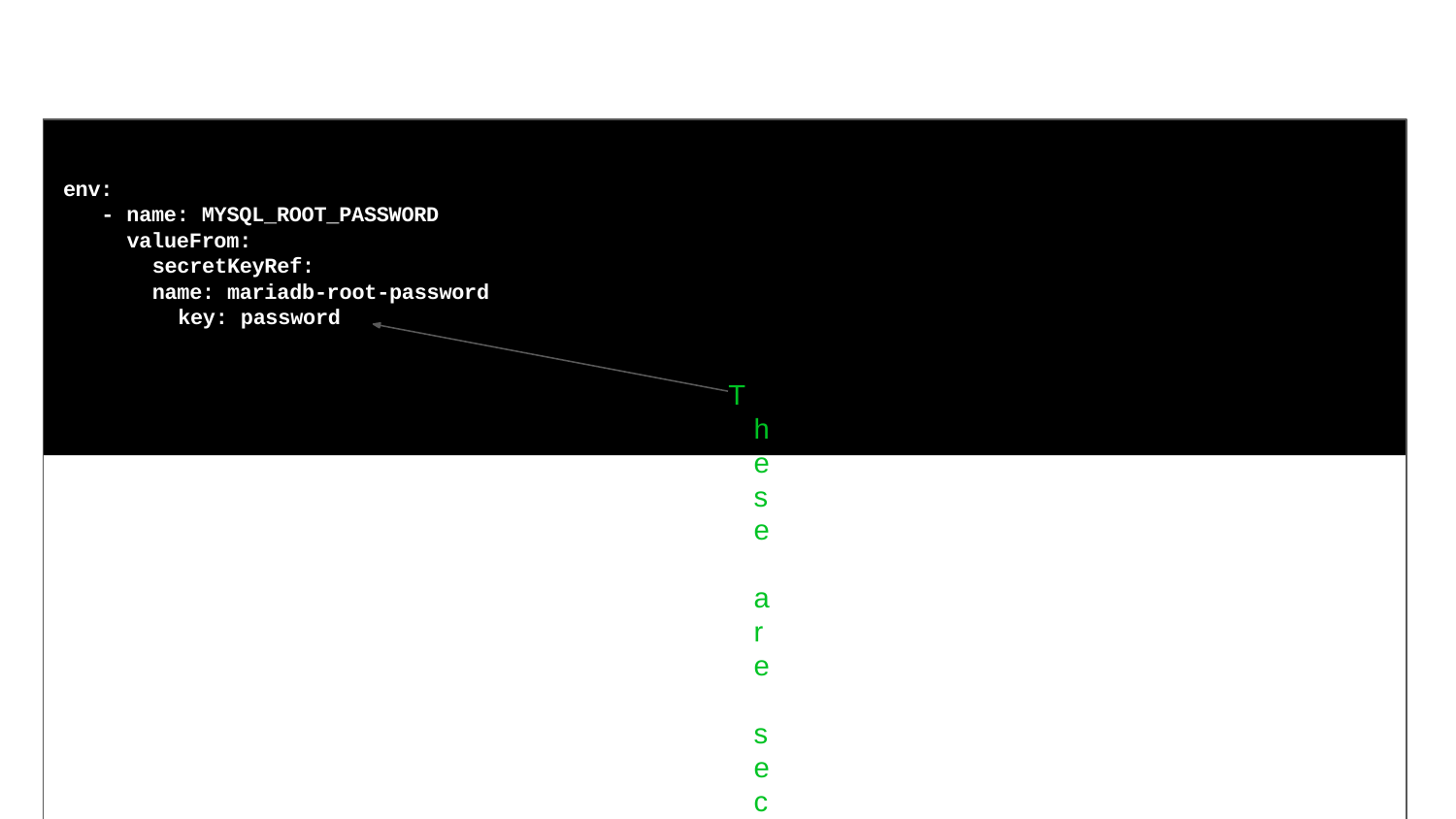

env:
- name: MYSQL_ROOT_PASSWORD
valueFrom:  secretKeyRef:
name: mariadb-root-password  key: password

These are secret!